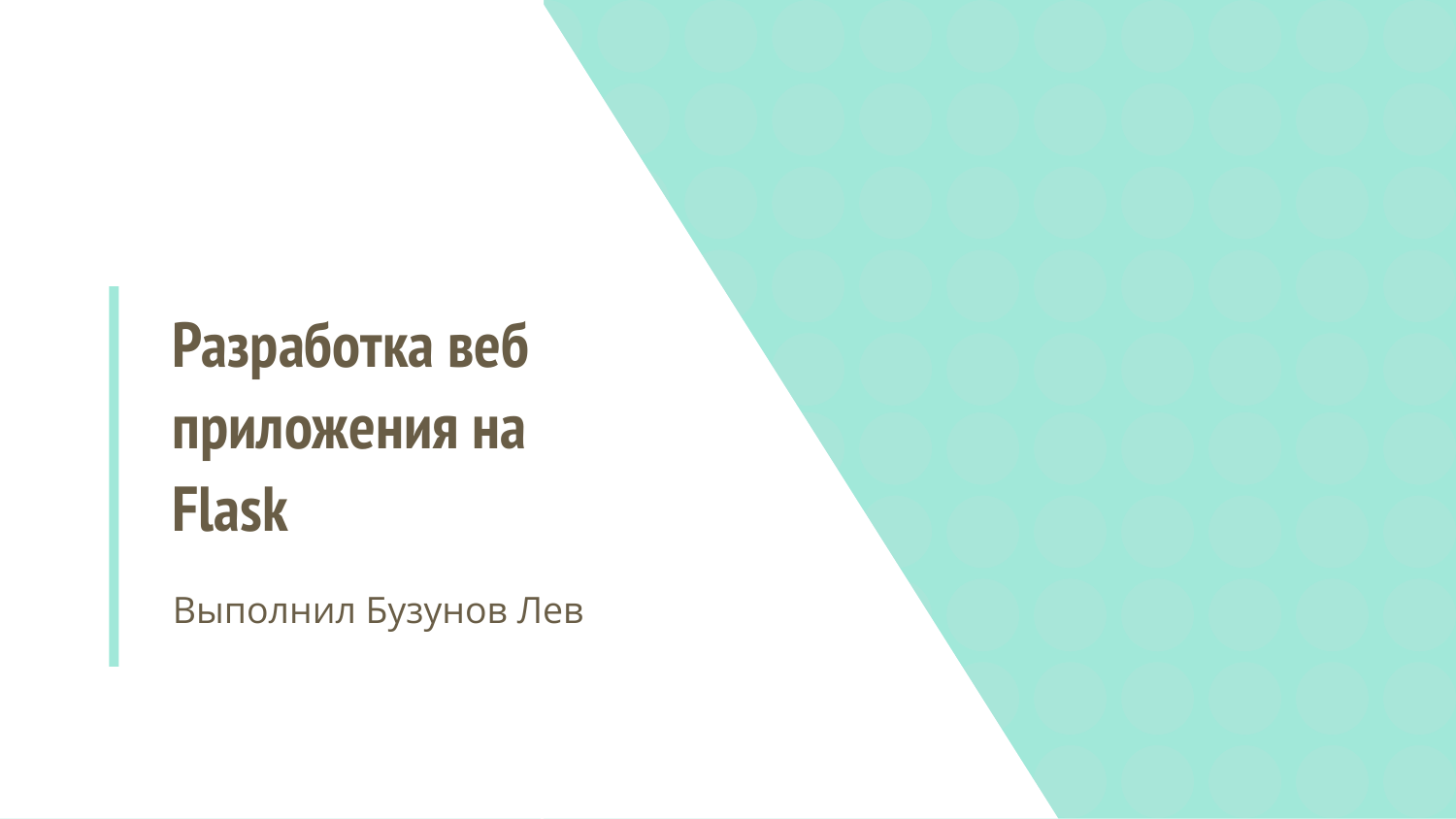

# Разработка веб приложения на Flask
Выполнил Бузунов Лев